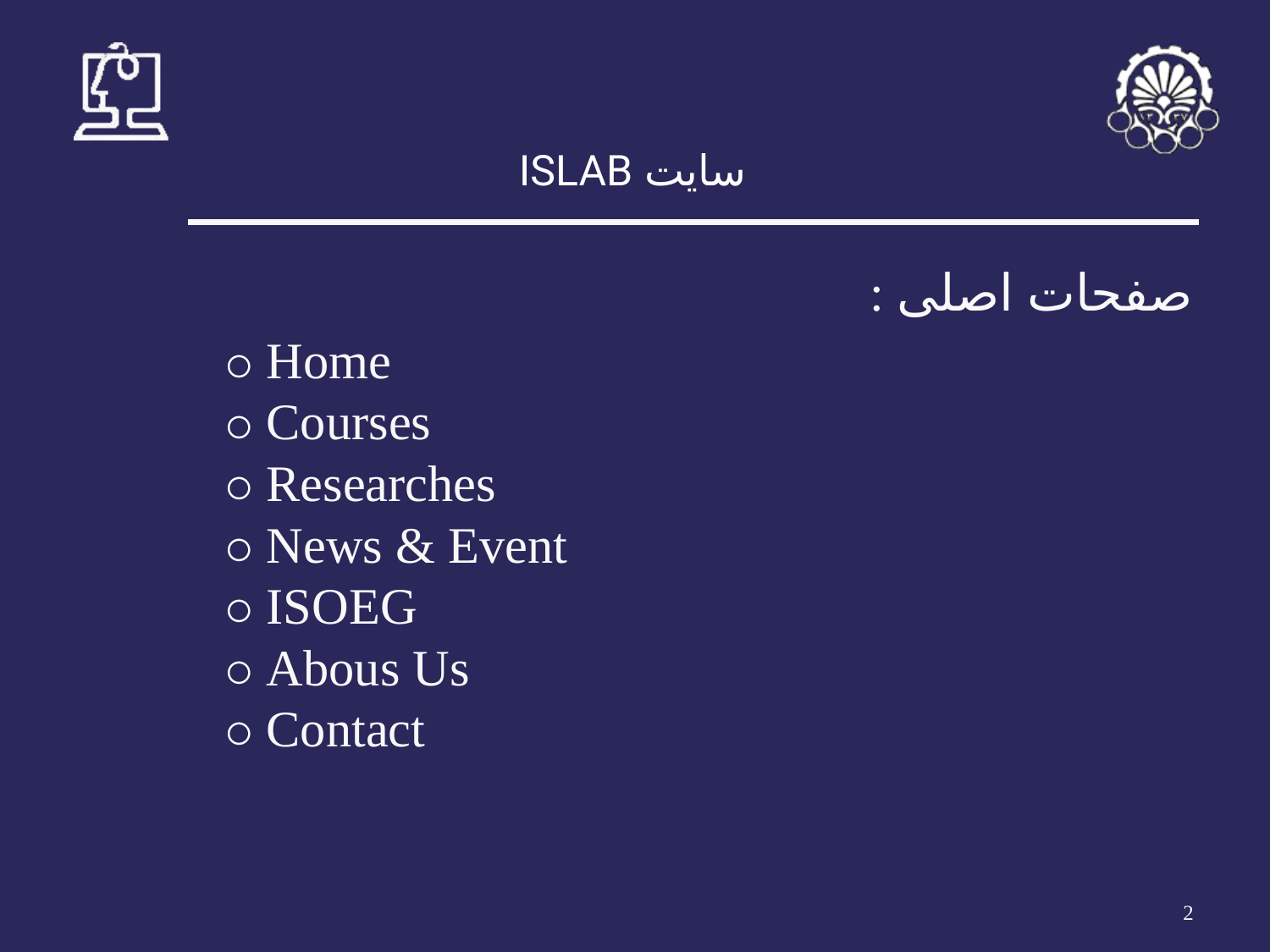

# سایت ISLAB
صفحات اصلی :
Home
Courses
Researches
News & Event
ISOEG
Abous Us
Contact
2